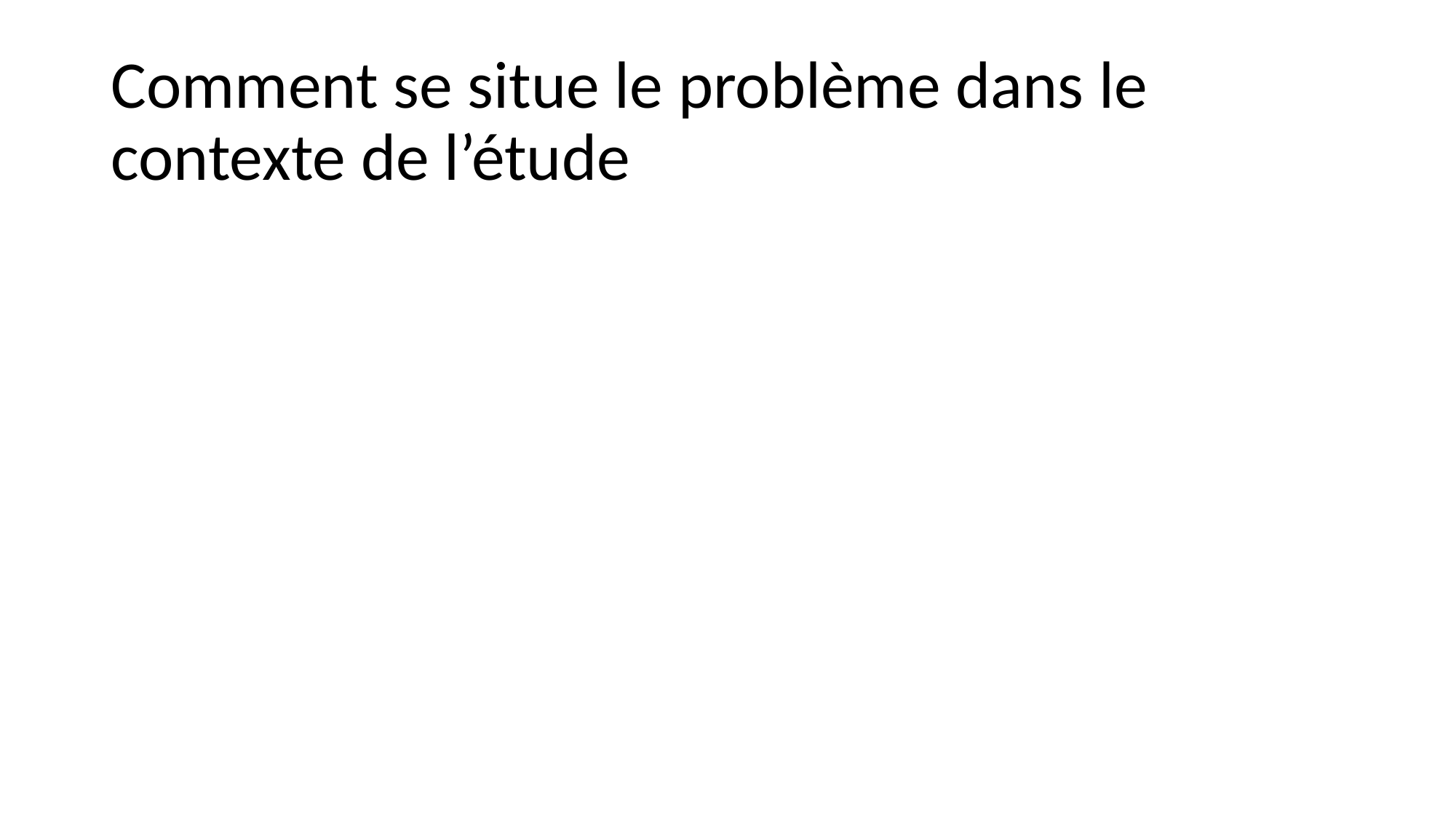

# Comment se situe le problème dans le contexte de l’étude